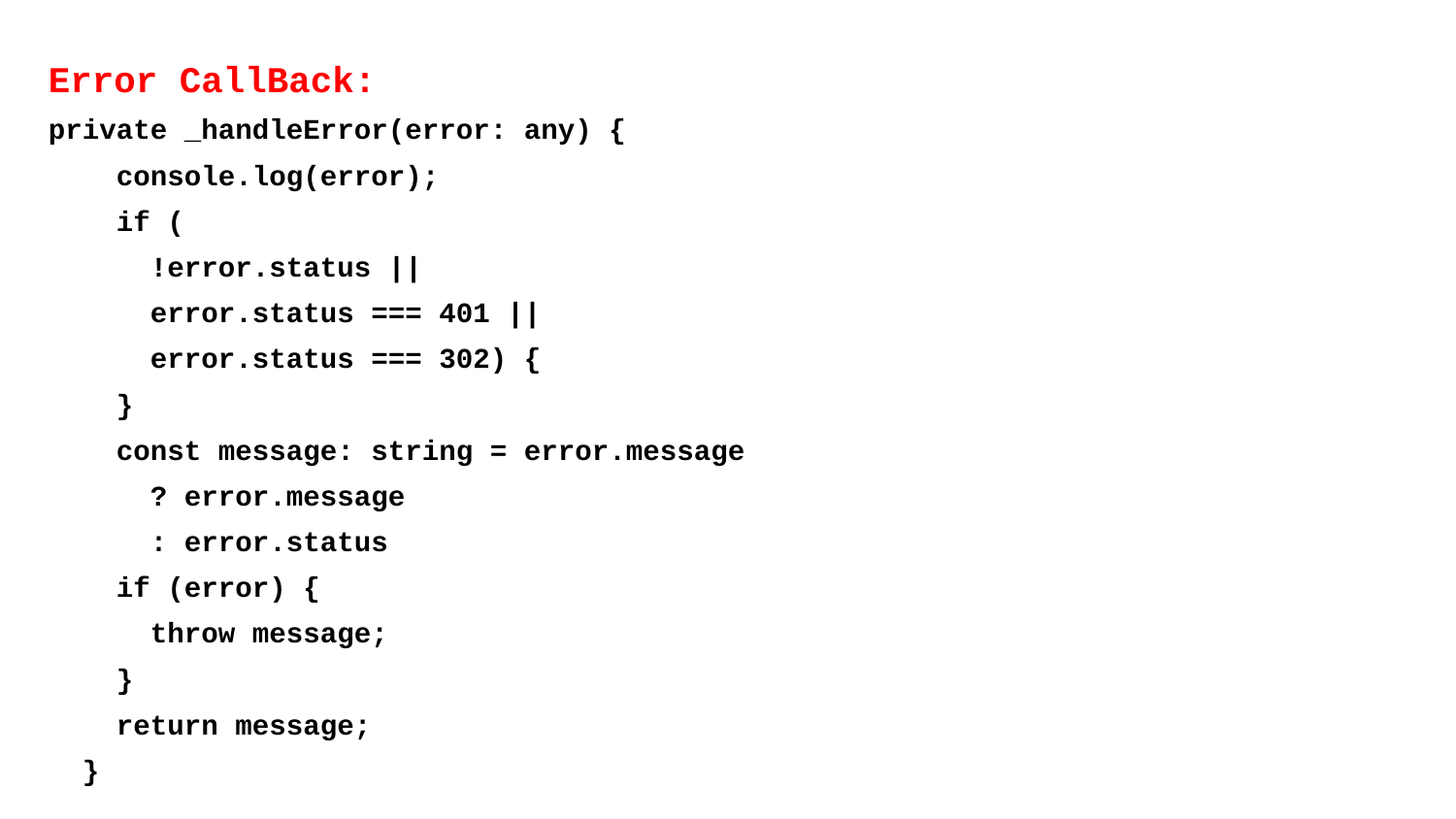

Error CallBack:
private _handleError(error: any) {
    console.log(error);
    if (
      !error.status ||
      error.status === 401 ||
      error.status === 302) {
    }
    const message: string = error.message
      ? error.message
      : error.status
    if (error) {
      throw message;
    }
    return message;
  }